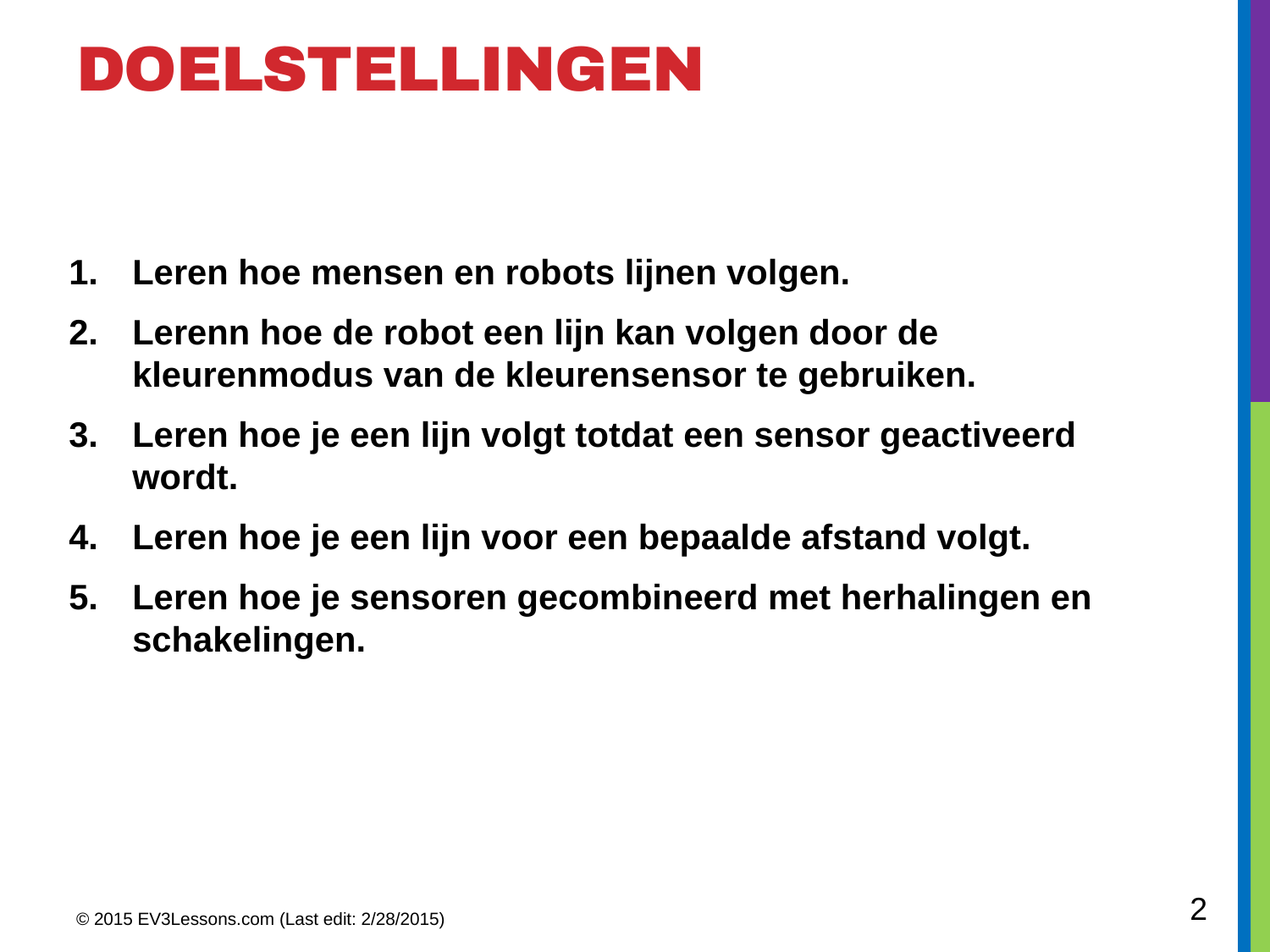

# doelstellingen
Leren hoe mensen en robots lijnen volgen.
Lerenn hoe de robot een lijn kan volgen door de kleurenmodus van de kleurensensor te gebruiken.
Leren hoe je een lijn volgt totdat een sensor geactiveerd wordt.
Leren hoe je een lijn voor een bepaalde afstand volgt.
Leren hoe je sensoren gecombineerd met herhalingen en schakelingen.

2
© 2015 EV3Lessons.com (Last edit: 2/28/2015)